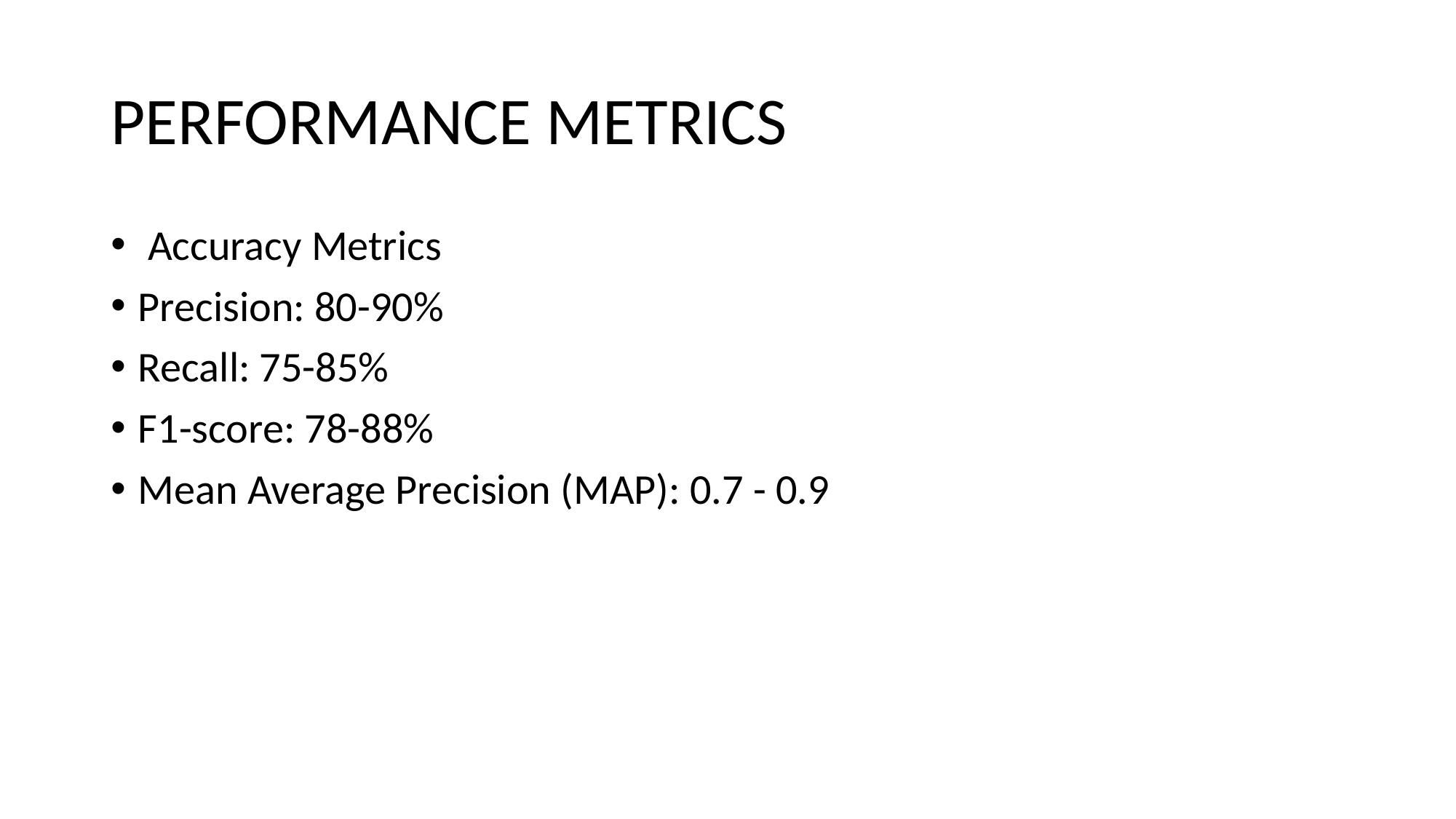

# PERFORMANCE METRICS
 Accuracy Metrics
Precision: 80-90%
Recall: 75-85%
F1-score: 78-88%
Mean Average Precision (MAP): 0.7 - 0.9